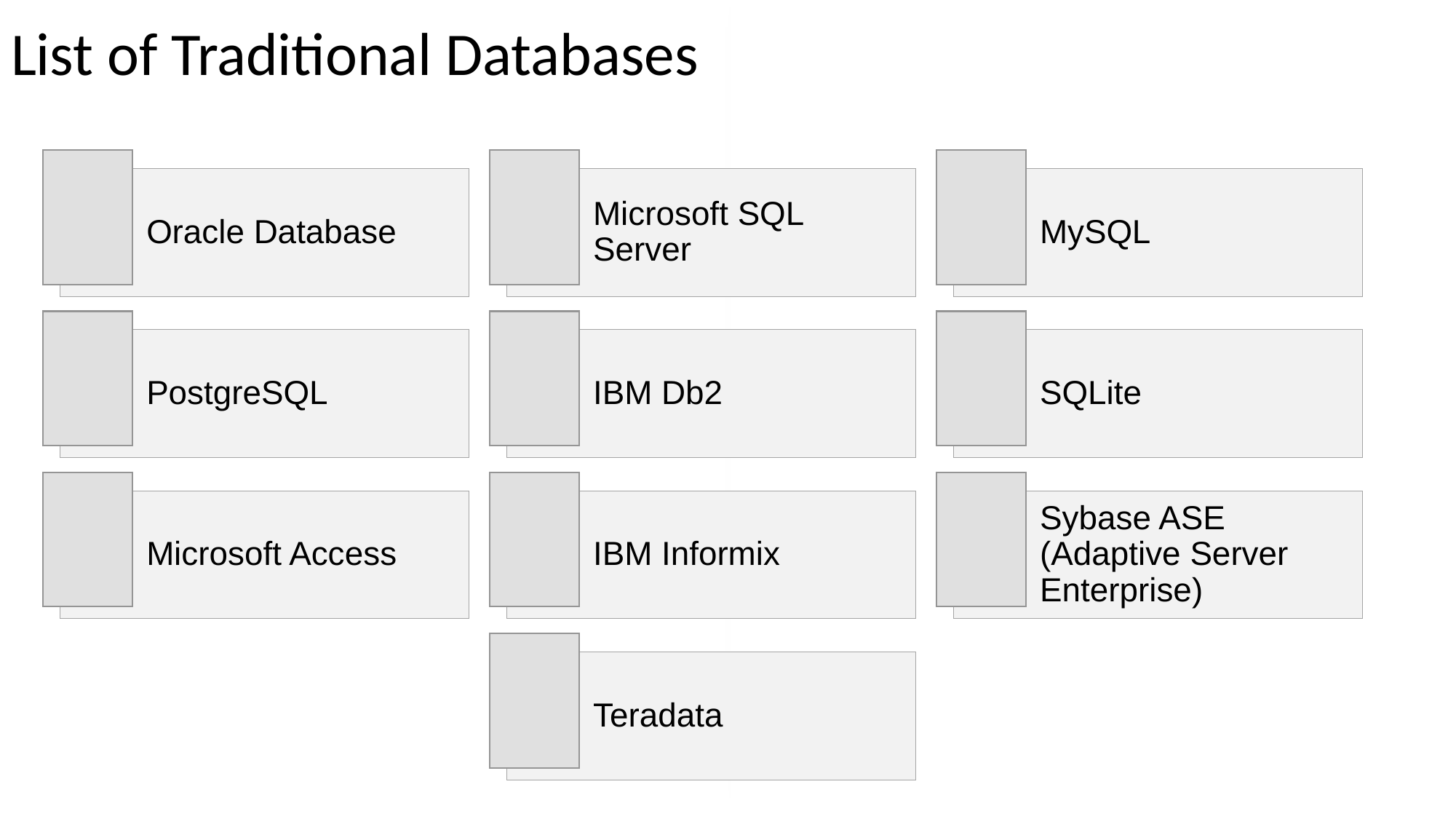

# List of Traditional Databases

Oracle Database
Microsoft SQL Server
MySQL
PostgreSQL
IBM Db2
SQLite
Microsoft Access
IBM Informix
Sybase ASE (Adaptive Server Enterprise)
Teradata